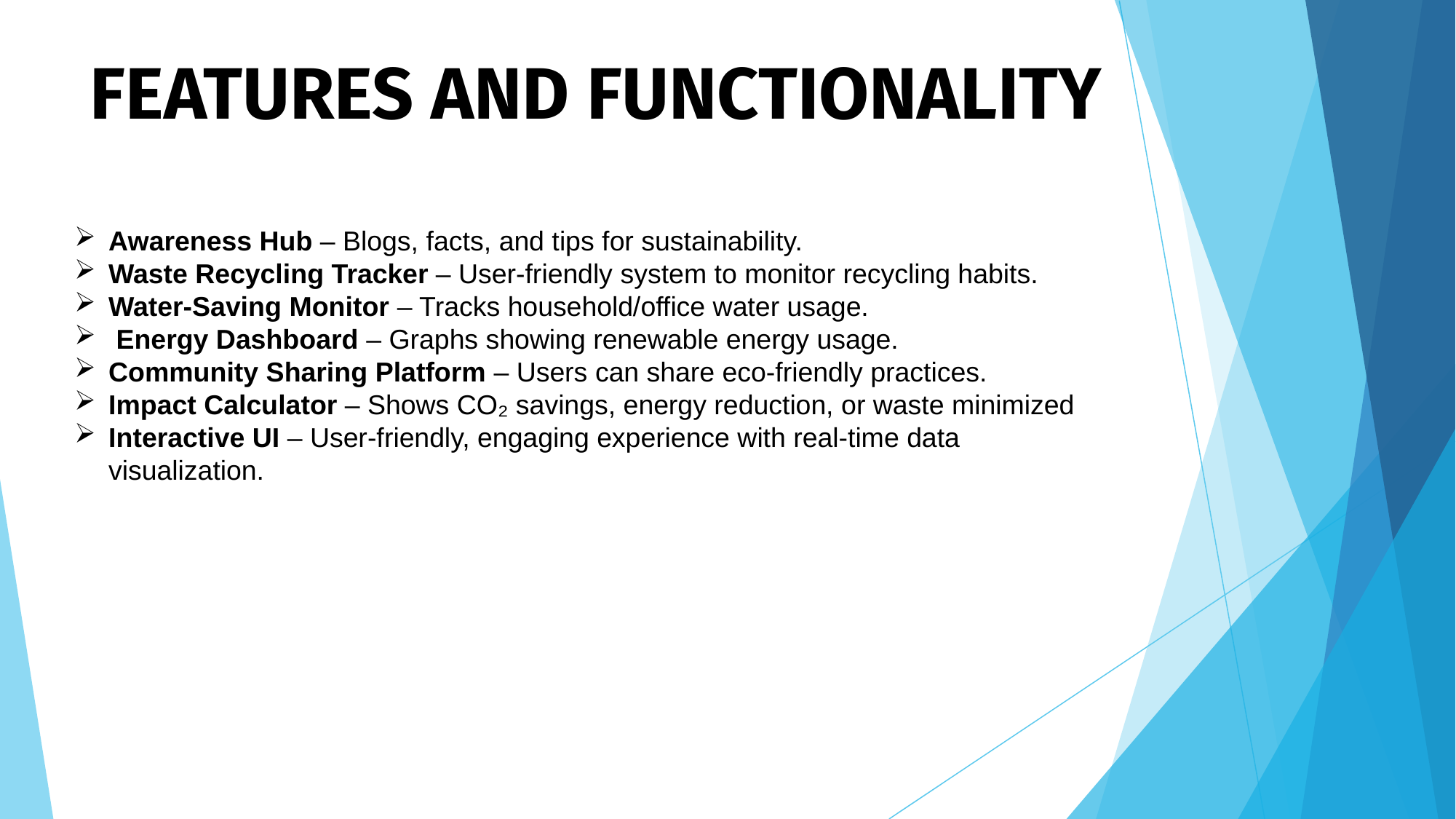

# FEATURES AND FUNCTIONALITY
Awareness Hub – Blogs, facts, and tips for sustainability.
Waste Recycling Tracker – User-friendly system to monitor recycling habits.
Water-Saving Monitor – Tracks household/office water usage.
 Energy Dashboard – Graphs showing renewable energy usage.
Community Sharing Platform – Users can share eco-friendly practices.
Impact Calculator – Shows CO₂ savings, energy reduction, or waste minimized
Interactive UI – User-friendly, engaging experience with real-time data visualization.